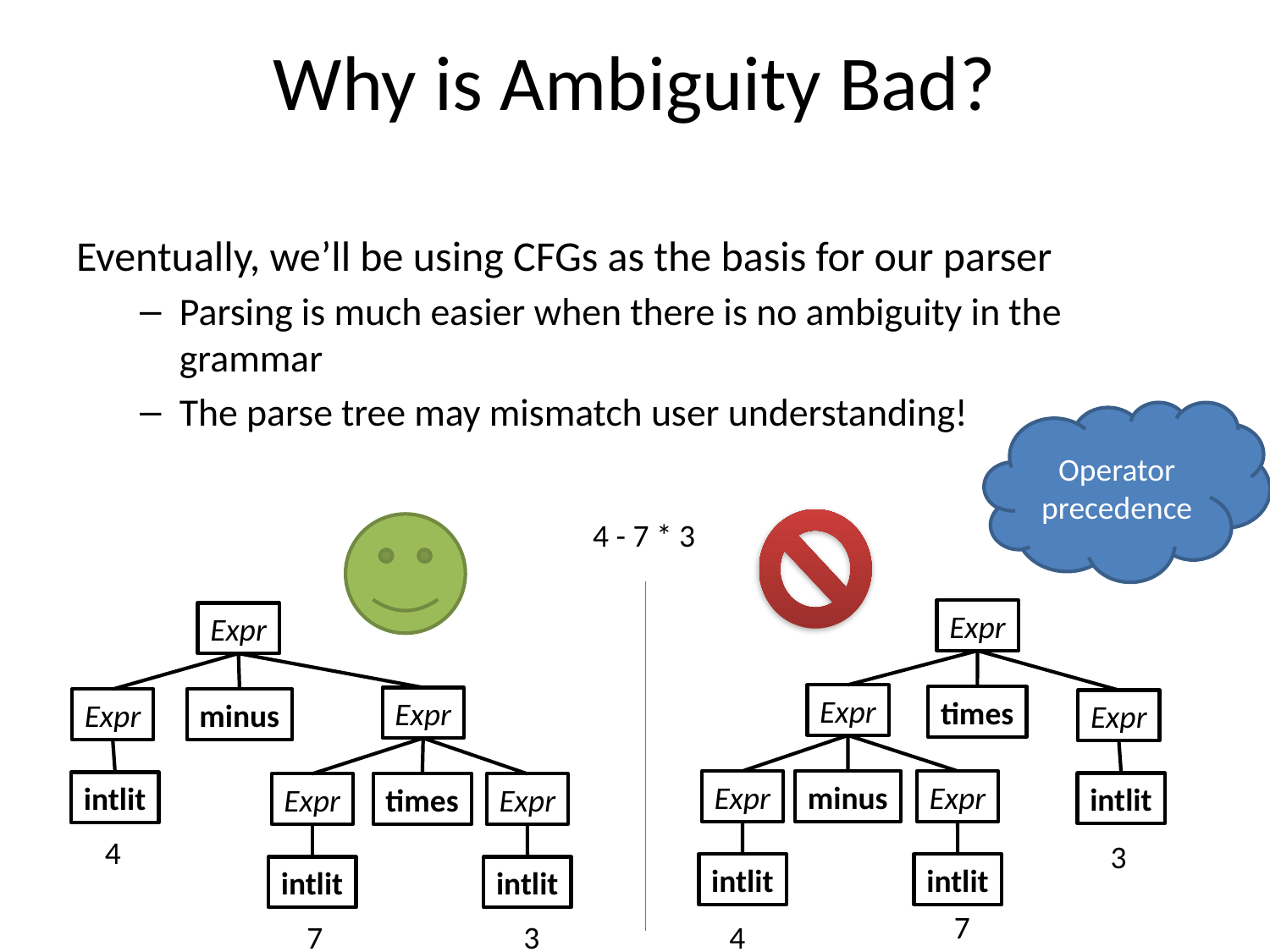

# Why is Ambiguity Bad?
Eventually, we’ll be using CFGs as the basis for our parser
Parsing is much easier when there is no ambiguity in the grammar
The parse tree may mismatch user understanding!

Operator precedence
4 - 7 * 3

Expr
Expr
Expr
times
Expr
Expr
minus
Expr
Expr
minus
Expr
intlit
intlit
Expr
times
Expr
4
3
intlit
intlit
intlit
intlit
7
7
3
4